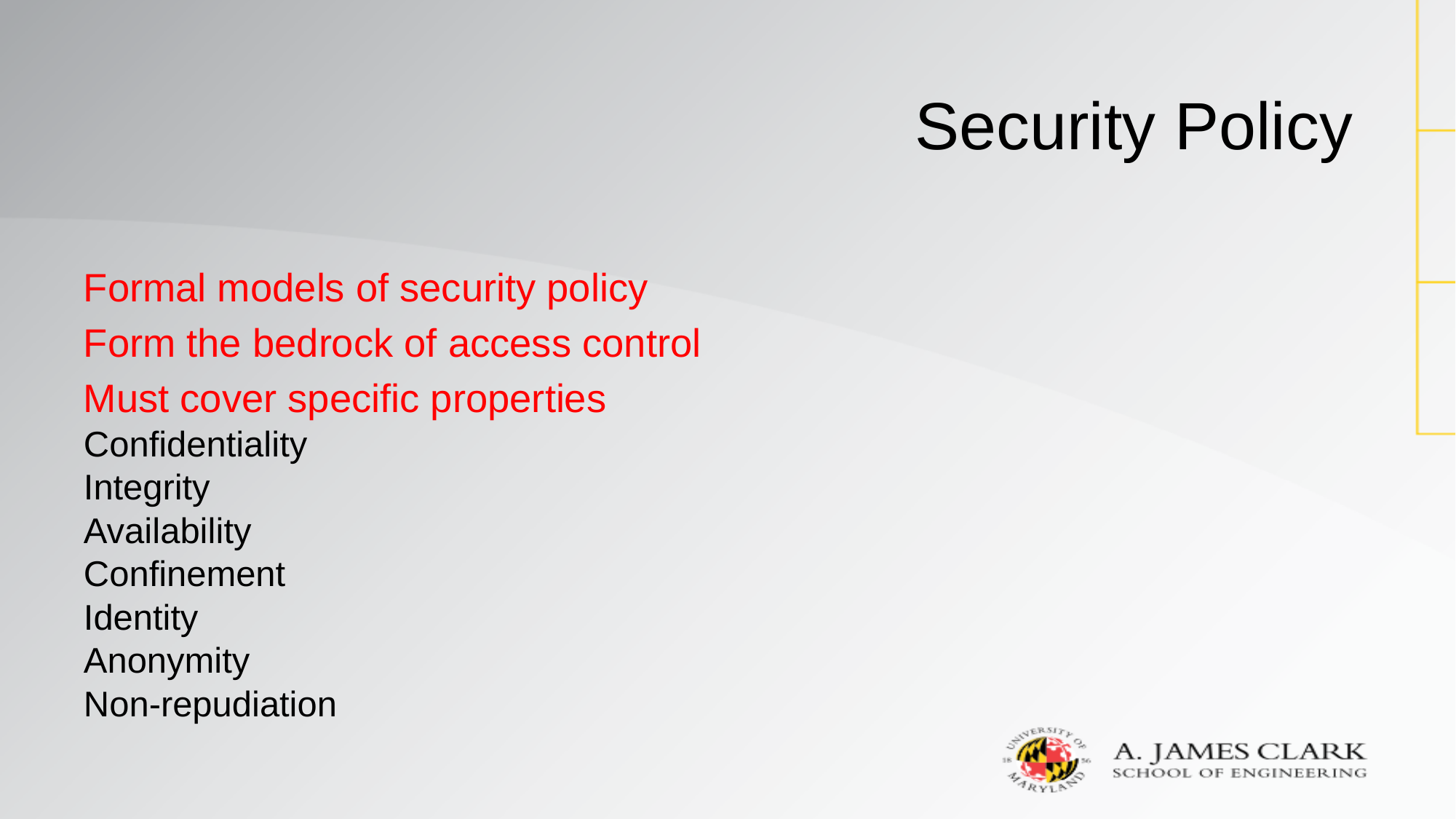

# Security Policy
Formal models of security policy
Form the bedrock of access control
Must cover specific properties
Confidentiality
Integrity
Availability
Confinement
Identity
Anonymity
Non-repudiation